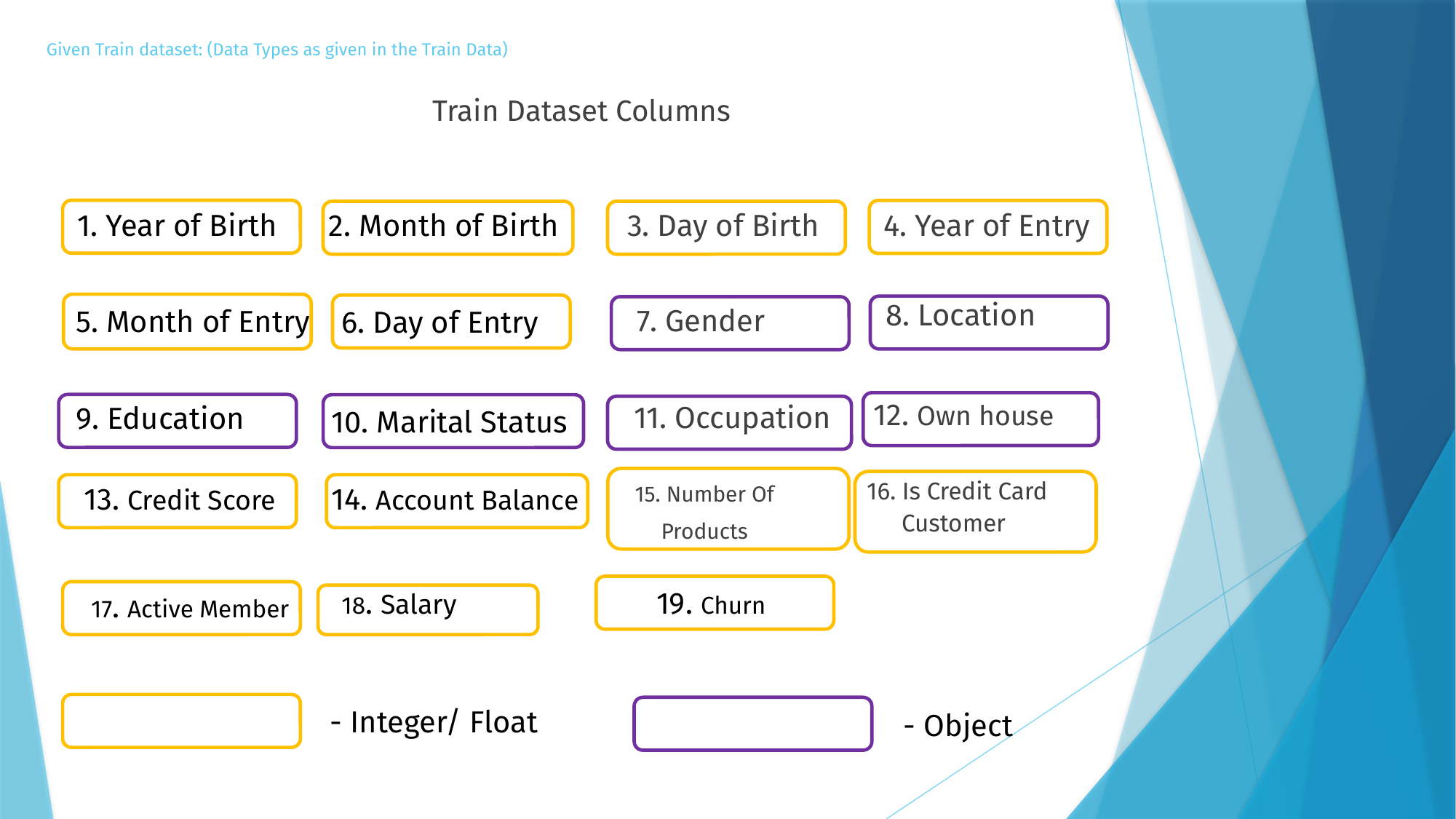

# Given Train dataset: (Data Types as given in the Train Data)
Train Dataset Columns
1. Year of Birth

2. Month of Birth

3. Day of Birth
4. Year of Entry

8. Location

7. Gender

5. Month of Entry
6. Day of Entry
12. Own house

11. Occupation
9. Education

10. Marital Status

16. Is Credit Card Customer

14. Account Balance
13. Credit Score

15. Number Of
Products

19. Churn
18. Salary

17. Active Member

- Integer/ Float

- Object